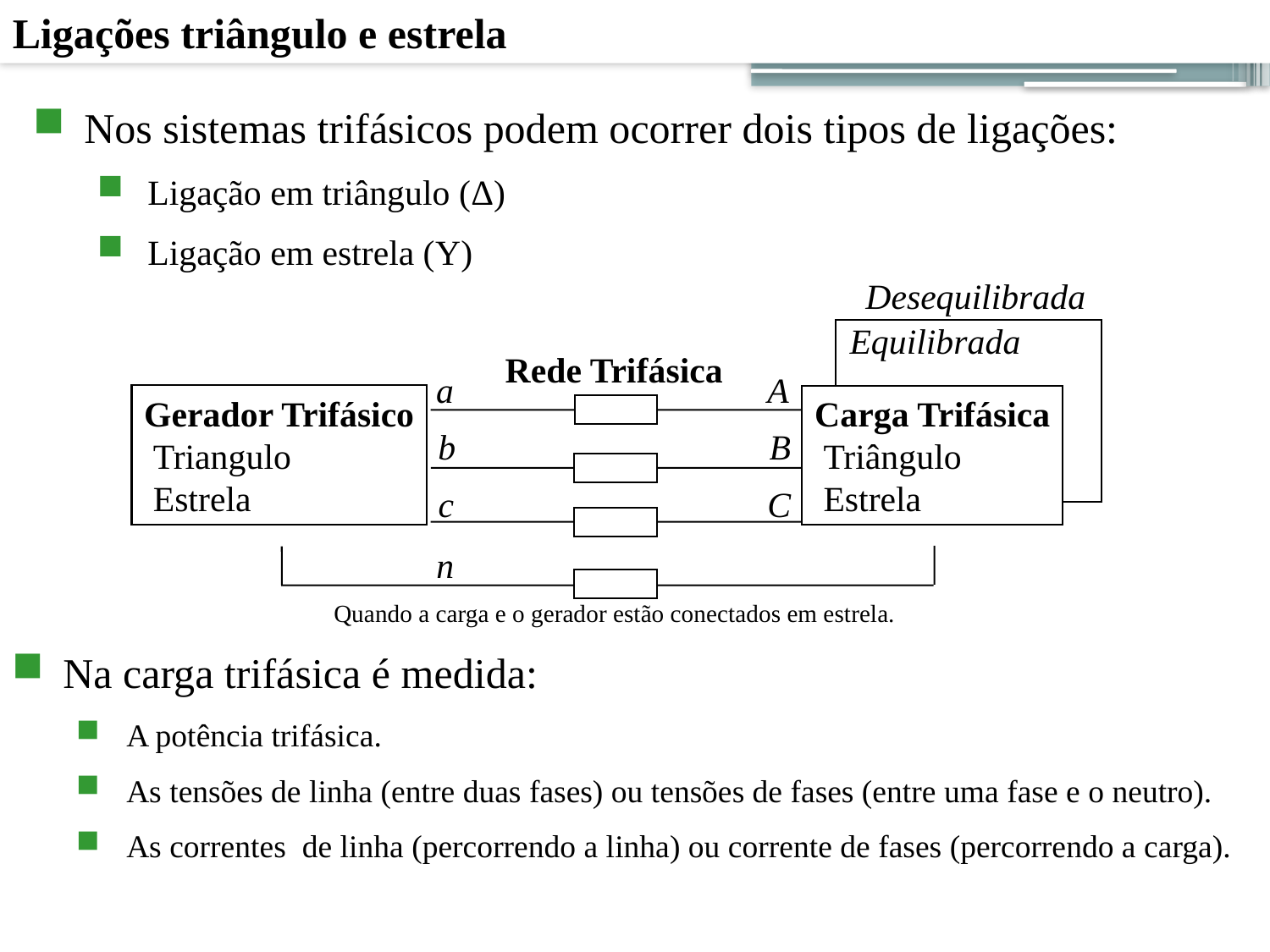

Ligações triângulo e estrela
51
Nos sistemas trifásicos podem ocorrer dois tipos de ligações:
Ligação em triângulo (Δ)
Ligação em estrela (Υ)
Desequilibrada
Equilibrada

Rede Trifásica
A
a
Gerador Trifásico
 Triangulo
 Estrela
Carga Trifásica
 Triângulo
 Estrela

B
b

C
c

n

Quando a carga e o gerador estão conectados em estrela.
Na carga trifásica é medida:
A potência trifásica.
As tensões de linha (entre duas fases) ou tensões de fases (entre uma fase e o neutro).
As correntes  de linha (percorrendo a linha) ou corrente de fases (percorrendo a carga).